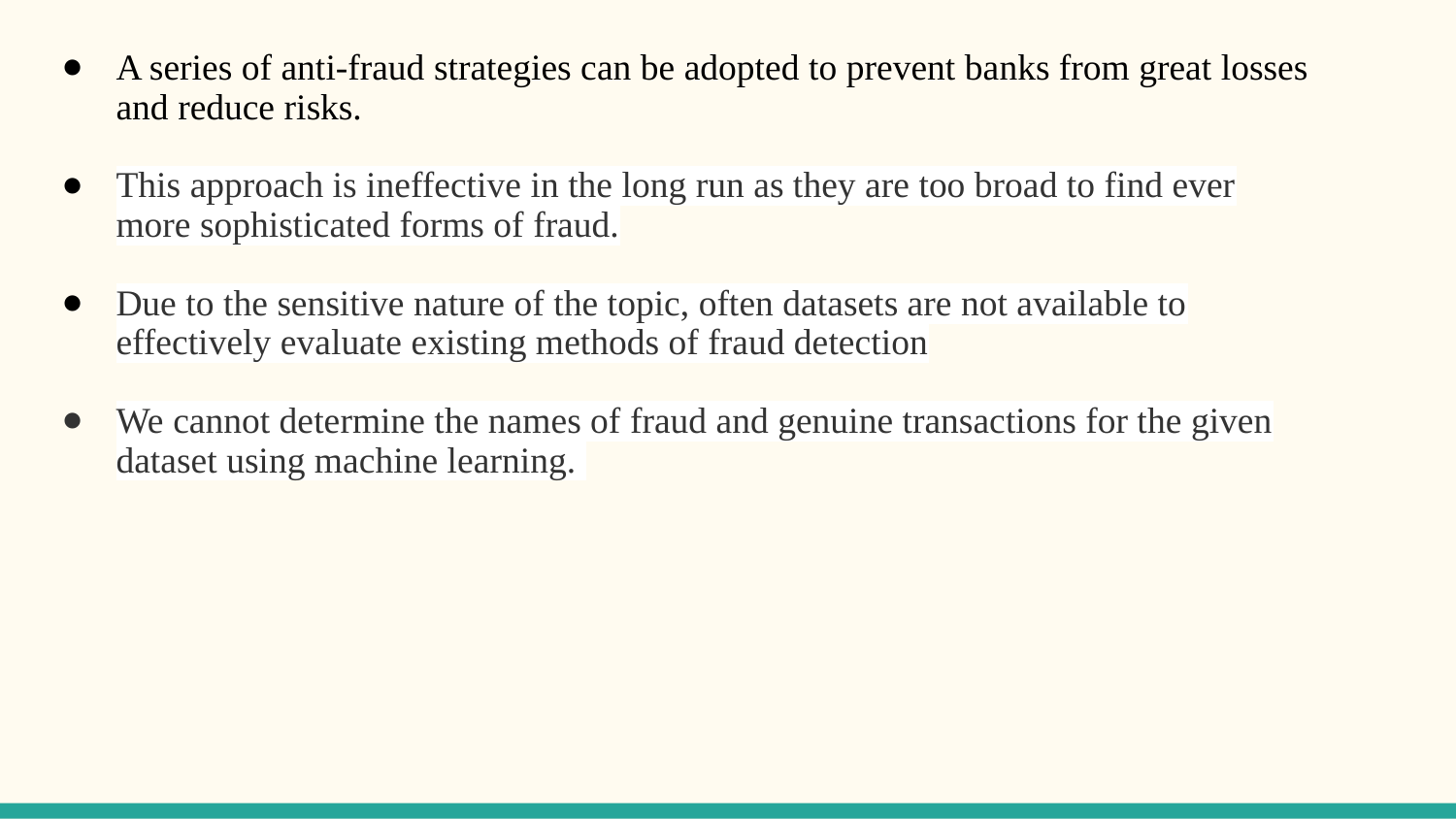

# A series of anti-fraud strategies can be adopted to prevent banks from great losses and reduce risks.

This approach is ineffective in the long run as they are too broad to find ever more sophisticated forms of fraud.

Due to the sensitive nature of the topic, often datasets are not available to effectively evaluate existing methods of fraud detection

We cannot determine the names of fraud and genuine transactions for the given dataset using machine learning.